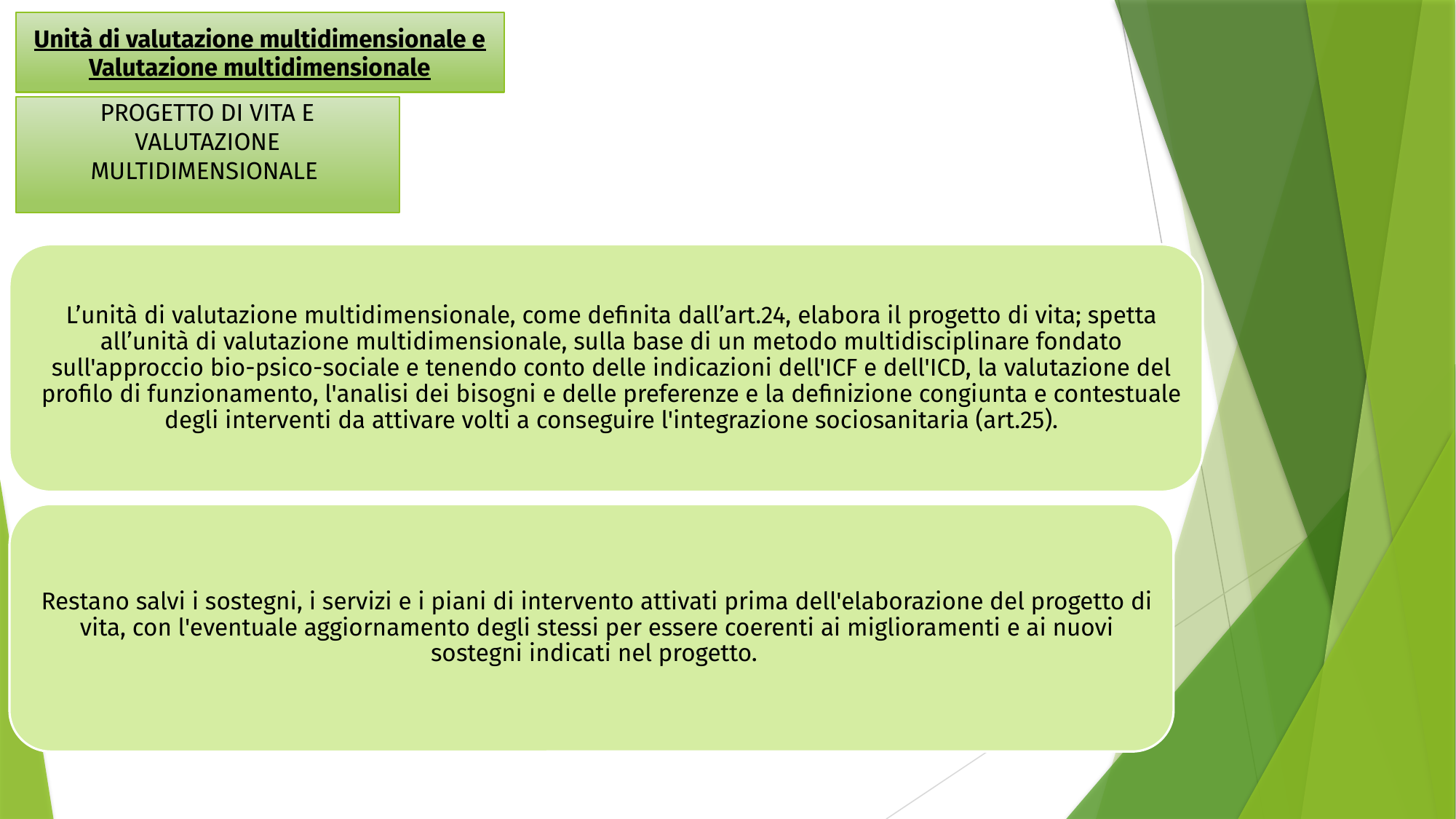

Unità di valutazione multidimensionale e Valutazione multidimensionale
PROGETTO DI VITA E VALUTAZIONE MULTIDIMENSIONALE

L’unità di valutazione multidimensionale, come definita dall’art.24, elabora il progetto di vita; spetta all’unità di valutazione multidimensionale, sulla base di un metodo multidisciplinare fondato sull'approccio bio-psico-sociale e tenendo conto delle indicazioni dell'ICF e dell'ICD, la valutazione del profilo di funzionamento, l'analisi dei bisogni e delle preferenze e la definizione congiunta e contestuale degli interventi da attivare volti a conseguire l'integrazione sociosanitaria (art.25).
Restano salvi i sostegni, i servizi e i piani di intervento attivati prima dell'elaborazione del progetto di vita, con l'eventuale aggiornamento degli stessi per essere coerenti ai miglioramenti e ai nuovi sostegni indicati nel progetto.